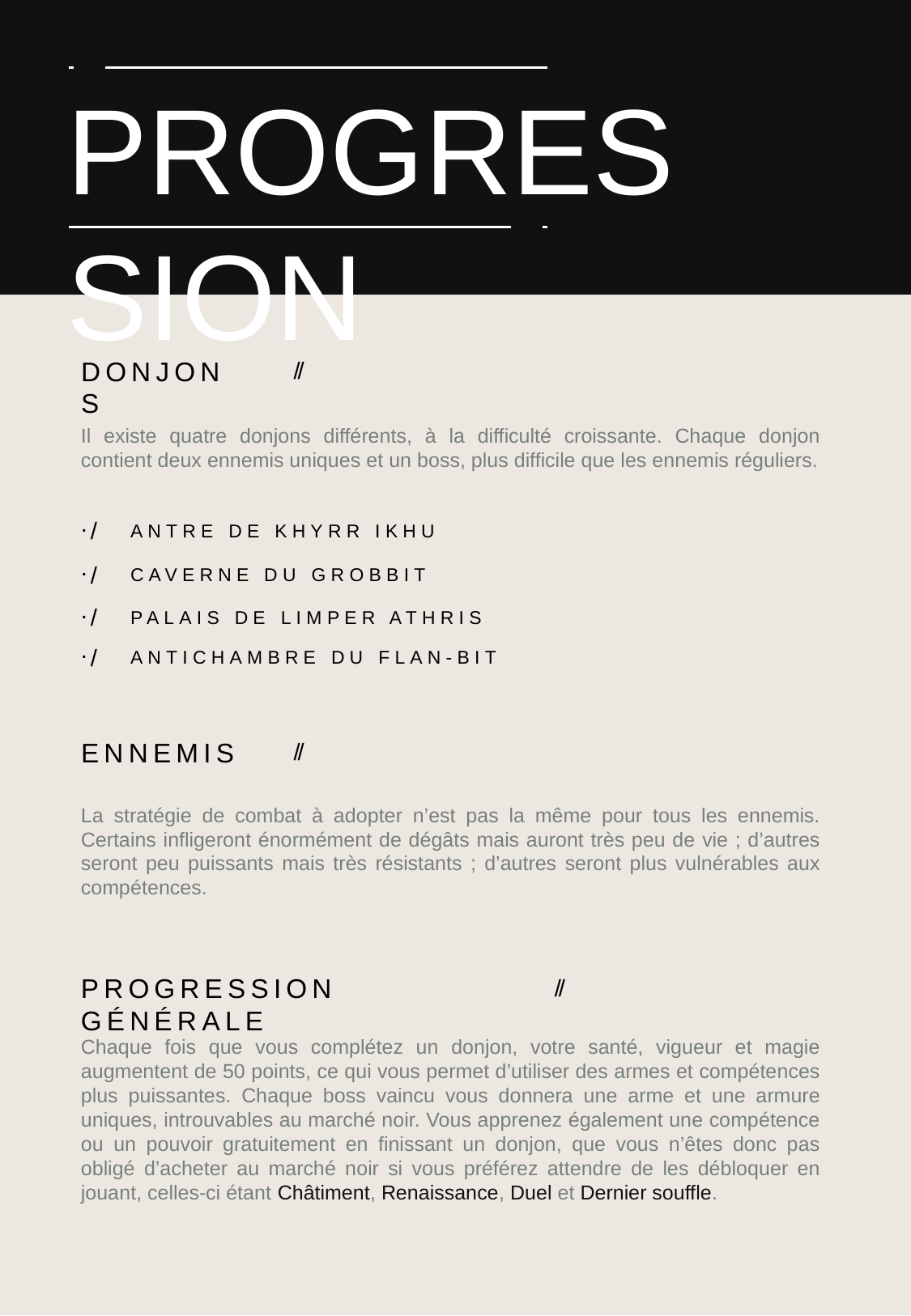

PROGRESSION
DONJONS
//
Il existe quatre donjons différents, à la difficulté croissante. Chaque donjon contient deux ennemis uniques et un boss, plus difficile que les ennemis réguliers.
.
/
ANTRE DE KHYRR IKHU
.
/
CAVERNE DU GROBBIT
.
/
PALAIS DE LIMPER ATHRIS
.
/
ANTICHAMBRE DU FLAN-BIT
ENNEMIS
//
La stratégie de combat à adopter n’est pas la même pour tous les ennemis. Certains infligeront énormément de dégâts mais auront très peu de vie ; d’autres seront peu puissants mais très résistants ; d’autres seront plus vulnérables aux compétences.
PROGRESSION GÉNÉRALE
//
Chaque fois que vous complétez un donjon, votre santé, vigueur et magie augmentent de 50 points, ce qui vous permet d’utiliser des armes et compétences plus puissantes. Chaque boss vaincu vous donnera une arme et une armure uniques, introuvables au marché noir. Vous apprenez également une compétence ou un pouvoir gratuitement en finissant un donjon, que vous n’êtes donc pas obligé d’acheter au marché noir si vous préférez attendre de les débloquer en jouant, celles-ci étant Châtiment, Renaissance, Duel et Dernier souffle.